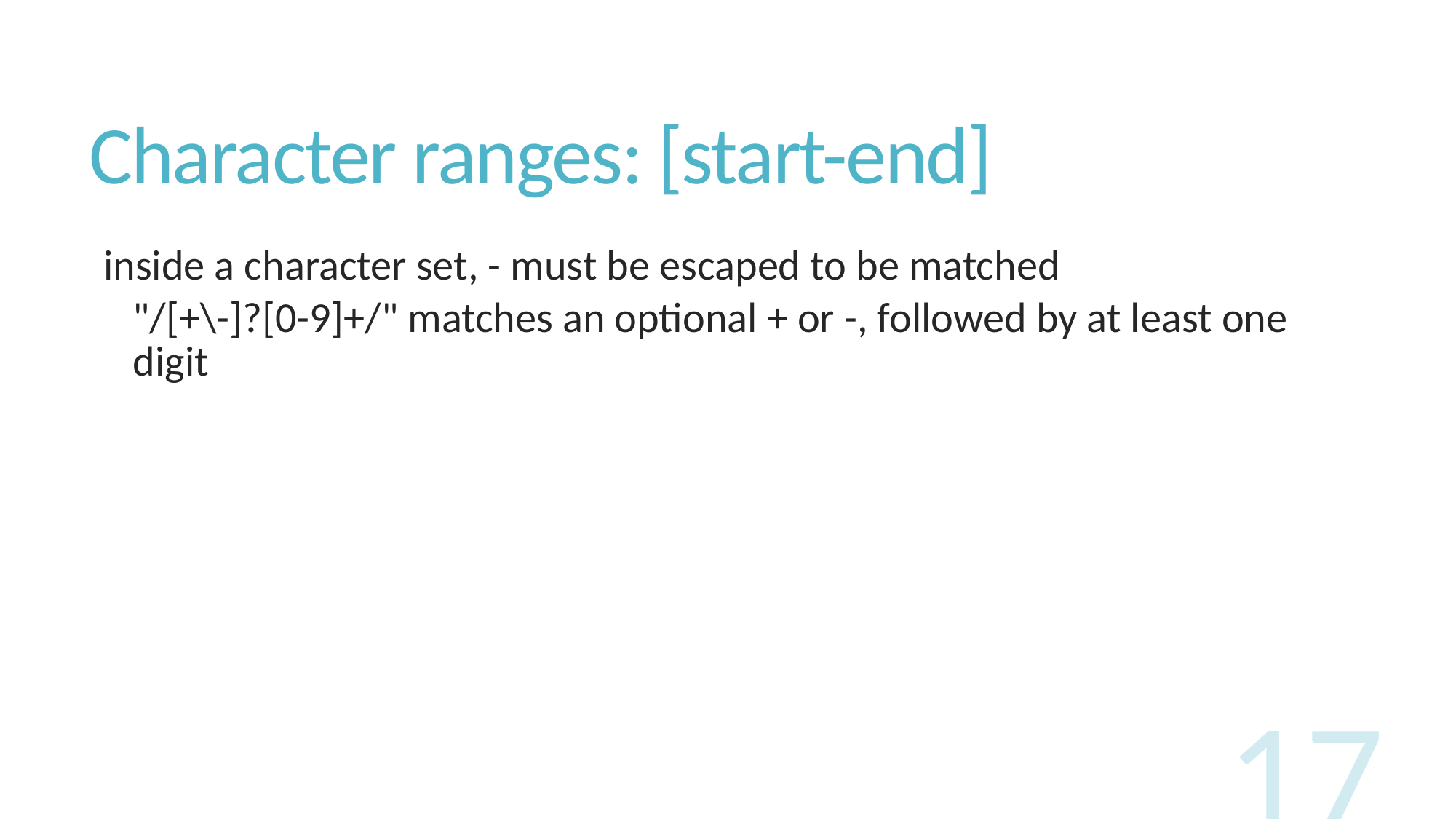

# Character ranges: [start-end]
inside a character set, - must be escaped to be matched
"/[+\-]?[0-9]+/" matches an optional + or -, followed by at least one digit
17